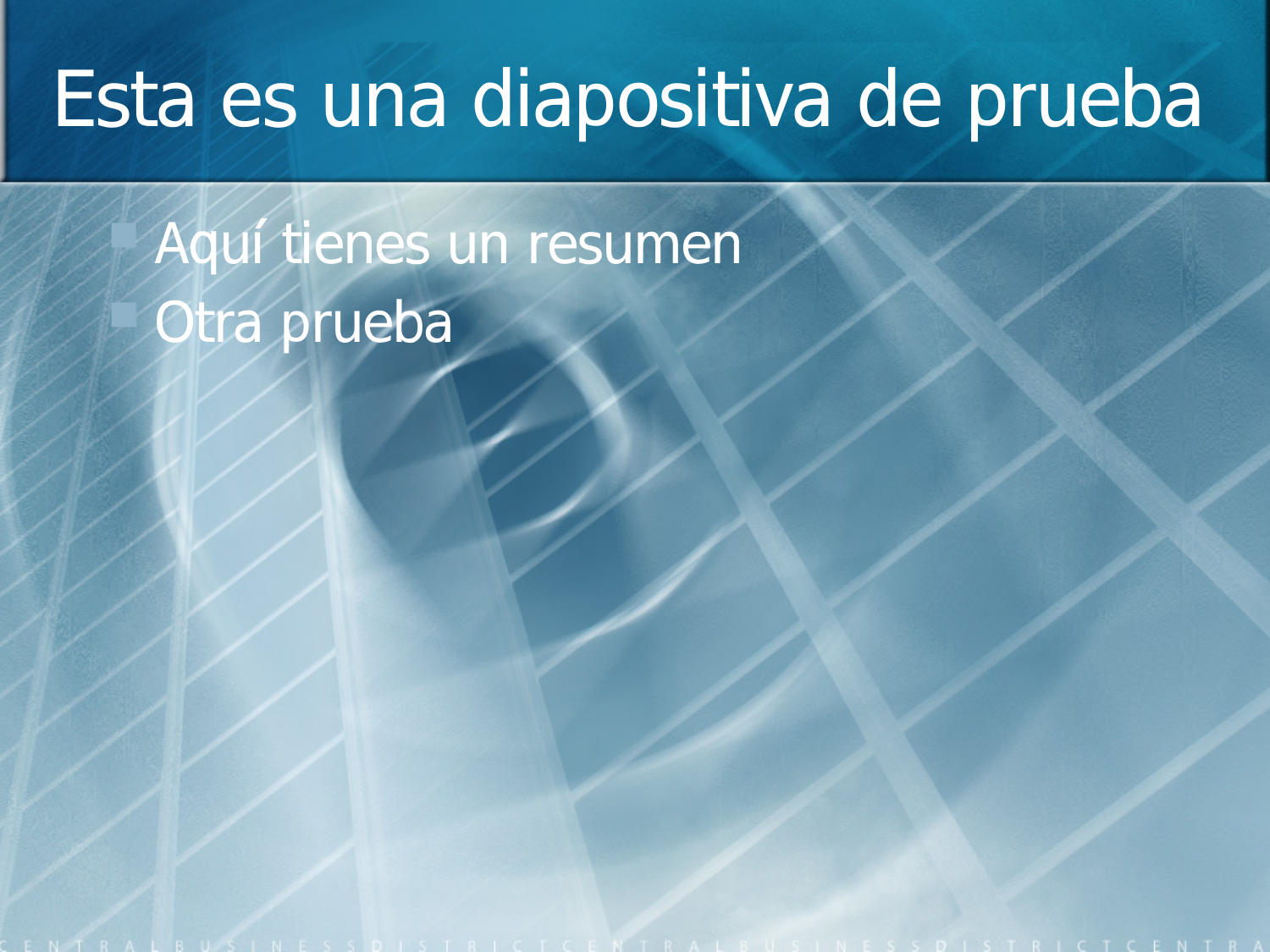

# Esta es una diapositiva de prueba
Aquí tienes un resumen
Otra prueba